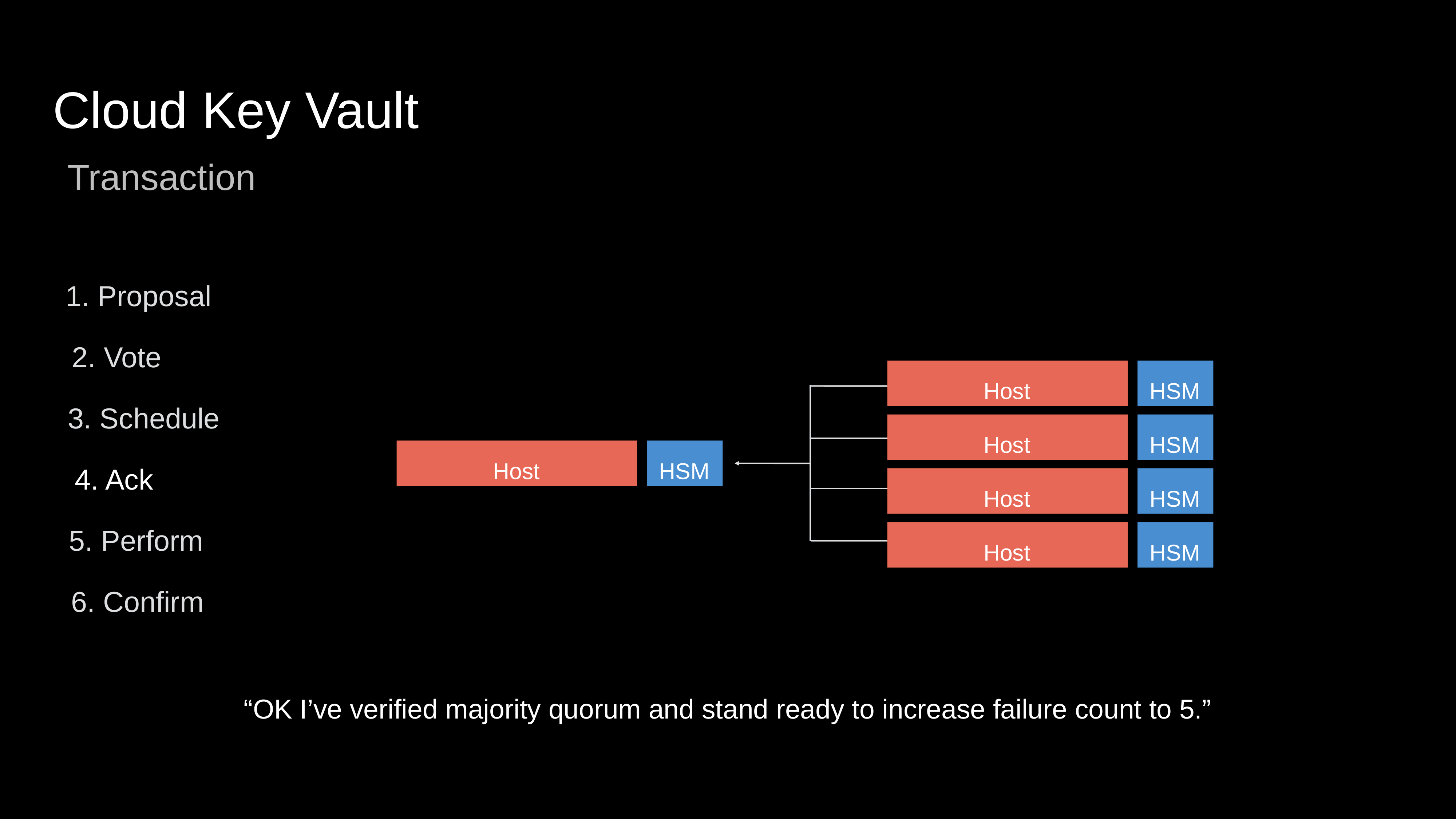

Cloud Key Vault
Transaction
1. Proposal
2. Vote

Host
HSM

Host
HSM

Host
HSM

Host
HSM

3. Schedule

Host
HSM
4. Ack

5. Perform

6. Confirm
“OK I’ve verified majority quorum and stand ready to increase failure count to 5.”